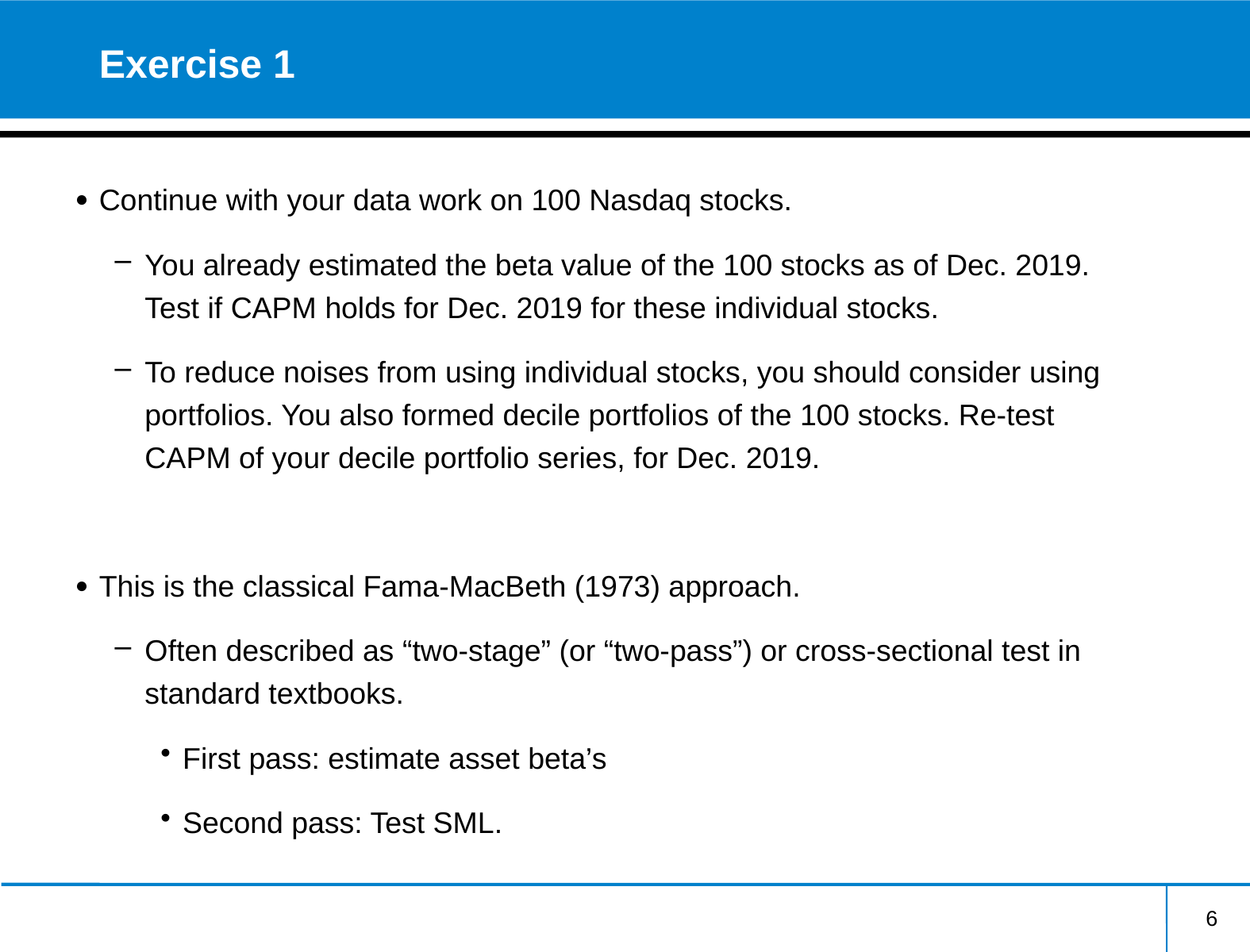

# Exercise 1
Continue with your data work on 100 Nasdaq stocks.
You already estimated the beta value of the 100 stocks as of Dec. 2019. Test if CAPM holds for Dec. 2019 for these individual stocks.
To reduce noises from using individual stocks, you should consider using portfolios. You also formed decile portfolios of the 100 stocks. Re-test CAPM of your decile portfolio series, for Dec. 2019.

This is the classical Fama-MacBeth (1973) approach.
Often described as “two-stage” (or “two-pass”) or cross-sectional test in standard textbooks.
First pass: estimate asset beta’s
Second pass: Test SML.

6